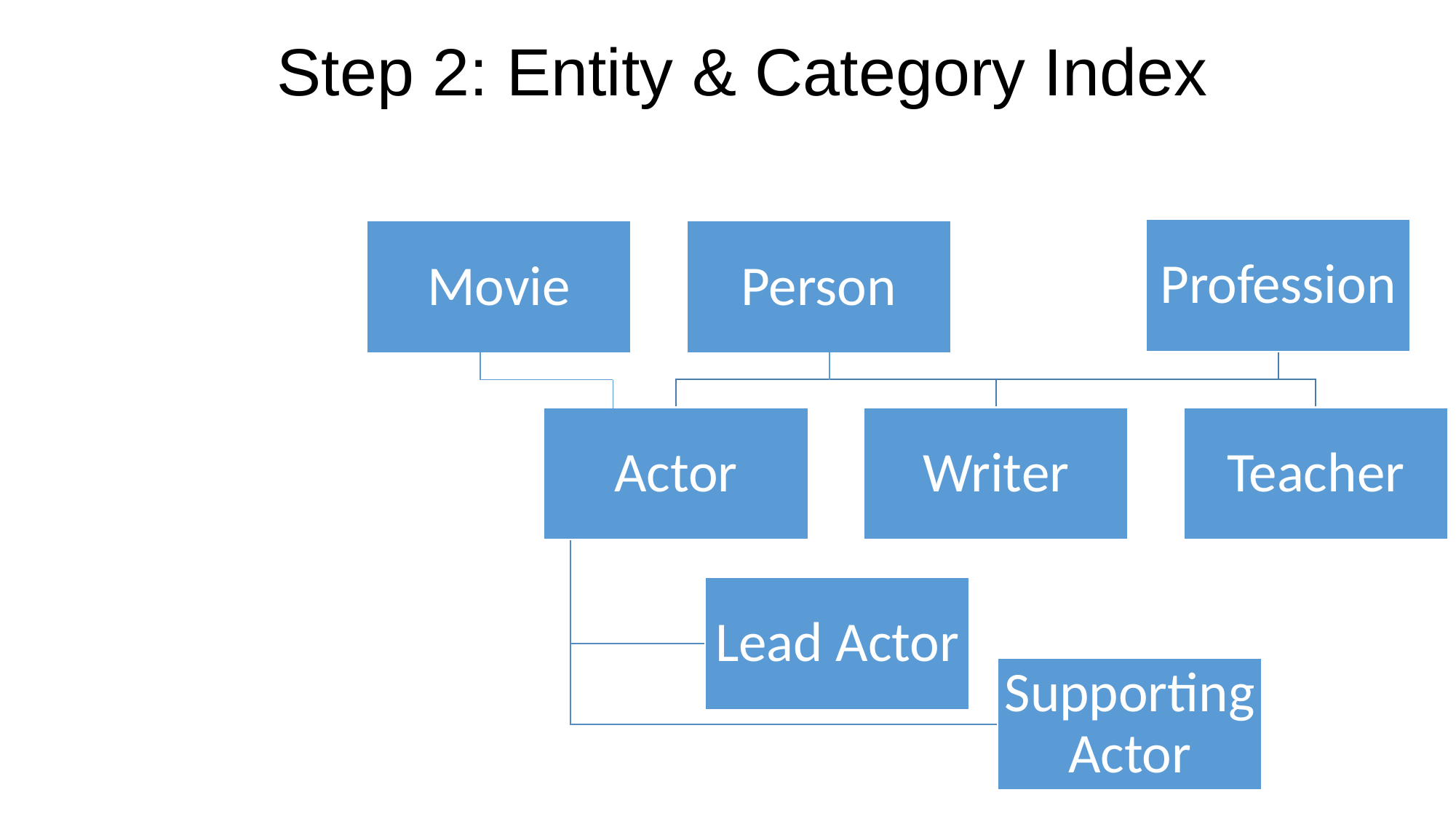

Step 2: Entity & Category Index
Movie
Person
Profession
Actor
Supporting Actor
Lead Actor
Writer
Teacher